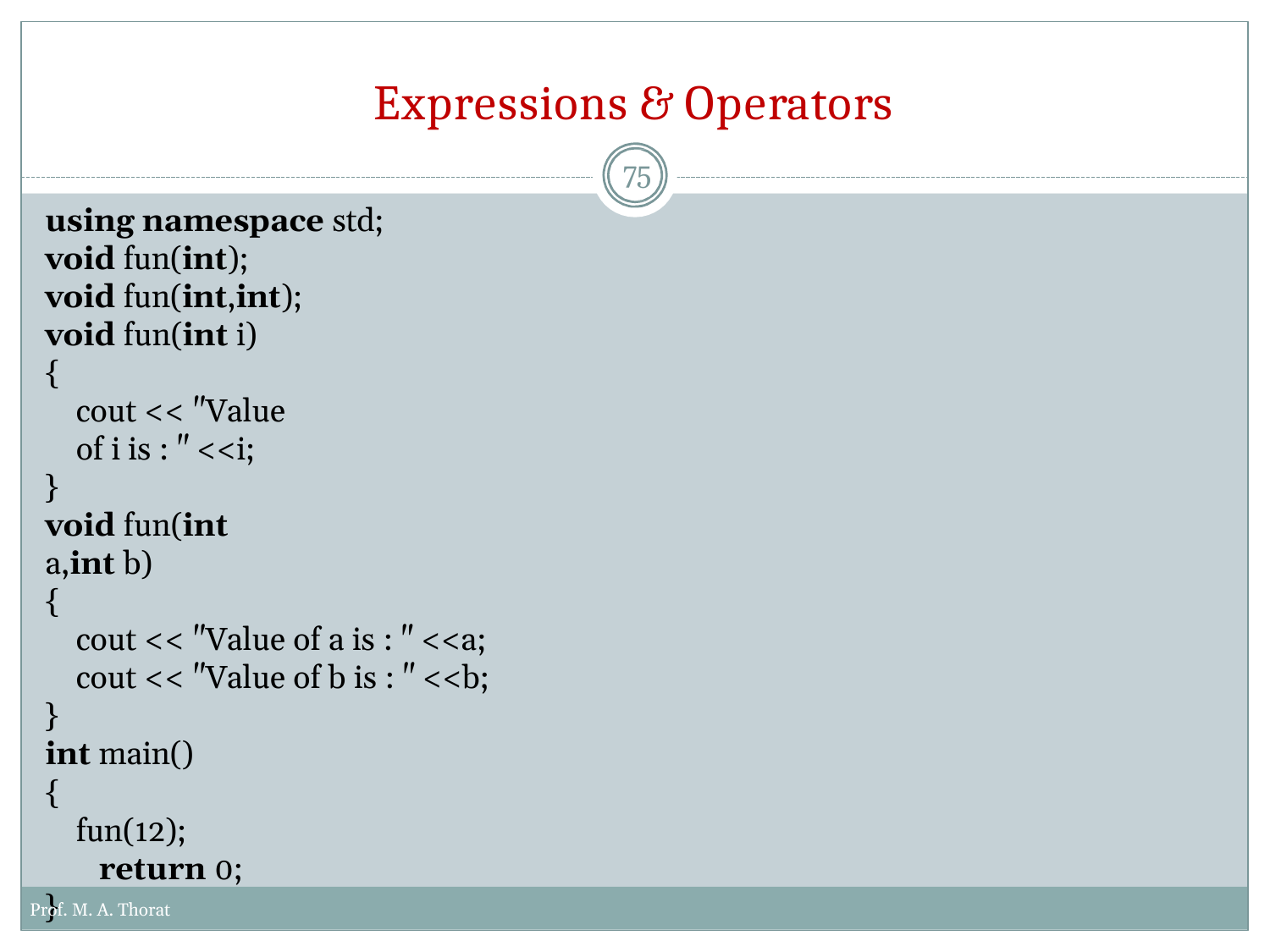

# Expressions & Operators
75
using namespace std;
void fun(int); void fun(int,int); void fun(int i)
{
cout << "Value of i is : " <<i;
}
void fun(int a,int b)
{
cout << "Value of a is : " <<a; cout << "Value of b is : " <<b;
}
int main()
{
fun(12);
return 0;
}
Prof. M. A. Thorat